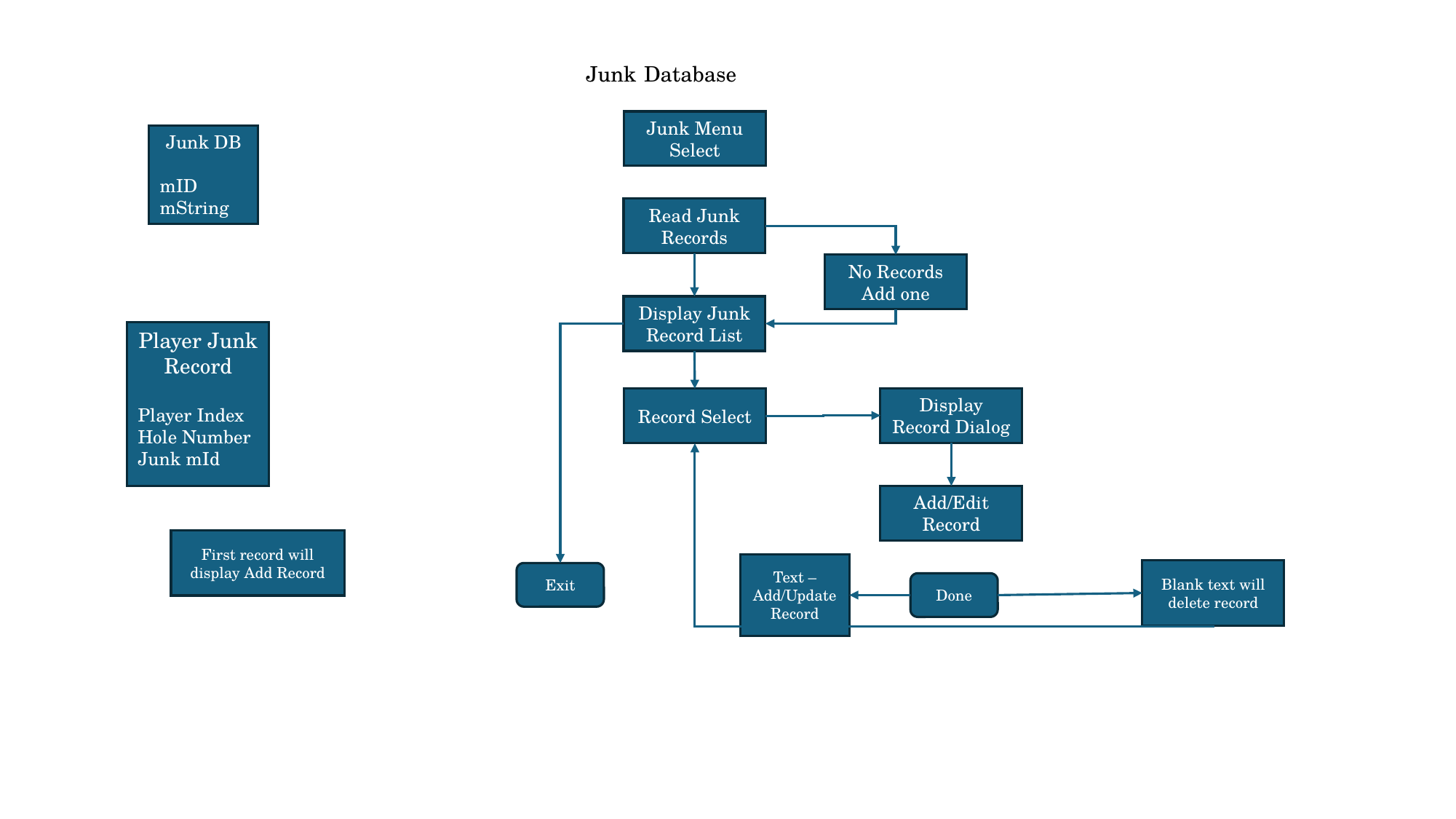

Junk Database
Junk Menu Select
Junk DB

mID
mString
Read Junk Records
No Records
Add one
Display Junk Record List
Player Junk Record

Player Index
Hole Number
Junk mId
Display
Record Dialog
Record Select
Add/Edit Record
First record will display Add Record
Text – Add/Update
Record
Blank text will delete record
Exit
Done